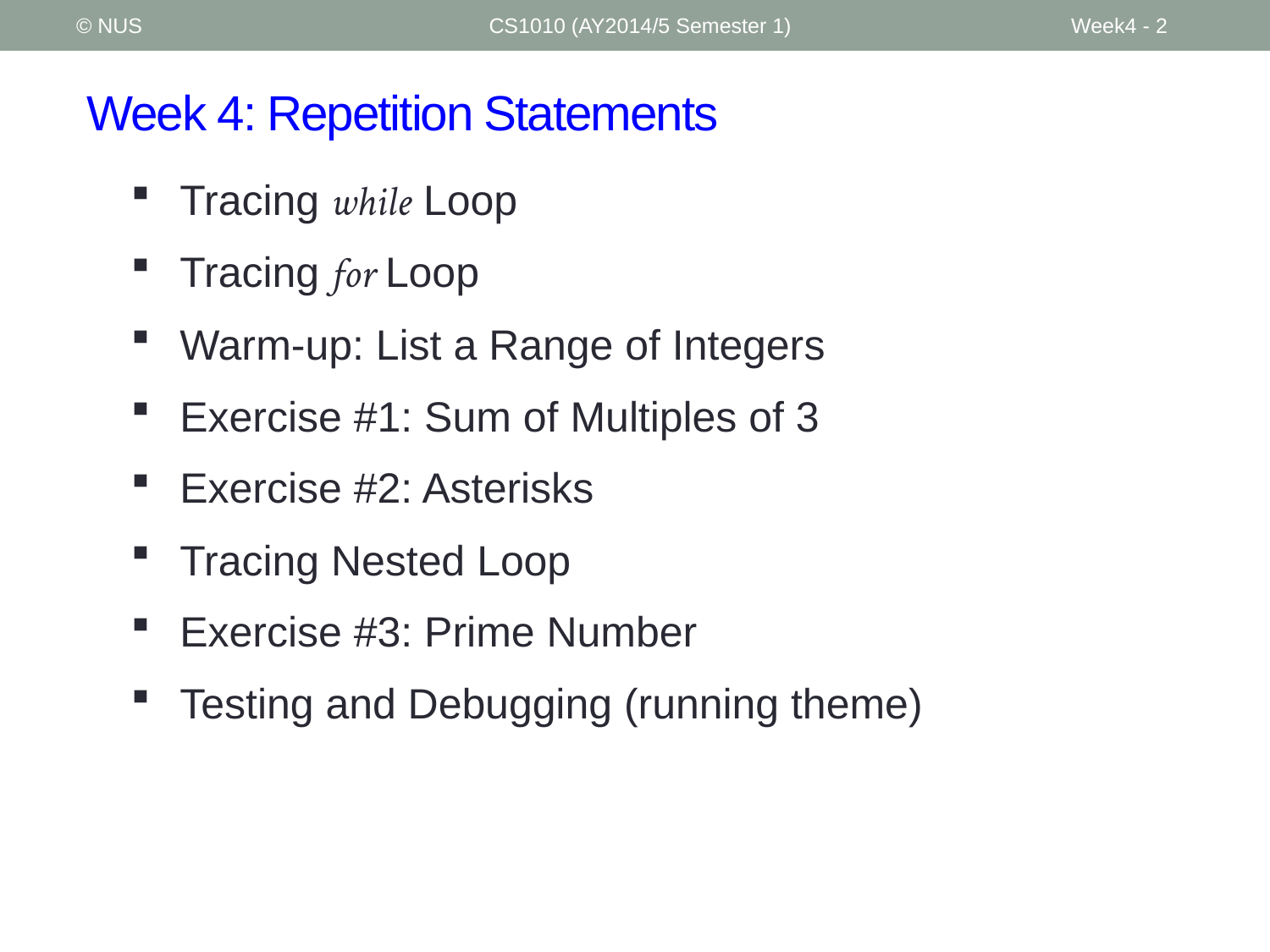

© NUS
CS1010 (AY2014/5 Semester 1)
Week4 - 2
# Week 4: Repetition Statements
Tracing while Loop
Tracing for Loop
Warm-up: List a Range of Integers
Exercise #1: Sum of Multiples of 3
Exercise #2: Asterisks
Tracing Nested Loop
Exercise #3: Prime Number
Testing and Debugging (running theme)